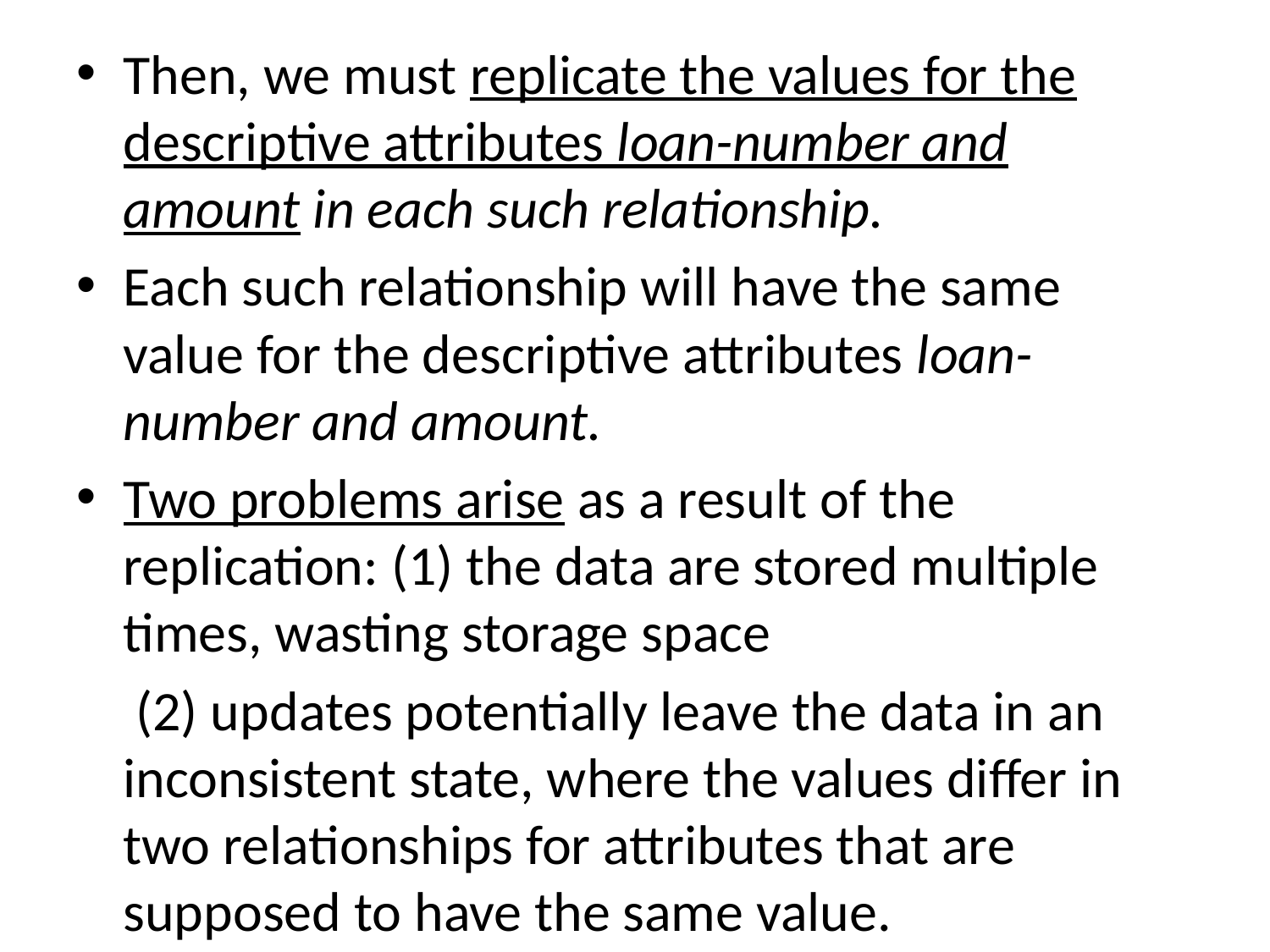

Then, we must replicate the values for the descriptive attributes loan-number and amount in each such relationship.
Each such relationship will have the same value for the descriptive attributes loan-number and amount.
Two problems arise as a result of the replication: (1) the data are stored multiple times, wasting storage space
	 (2) updates potentially leave the data in an inconsistent state, where the values differ in two relationships for attributes that are supposed to have the same value.